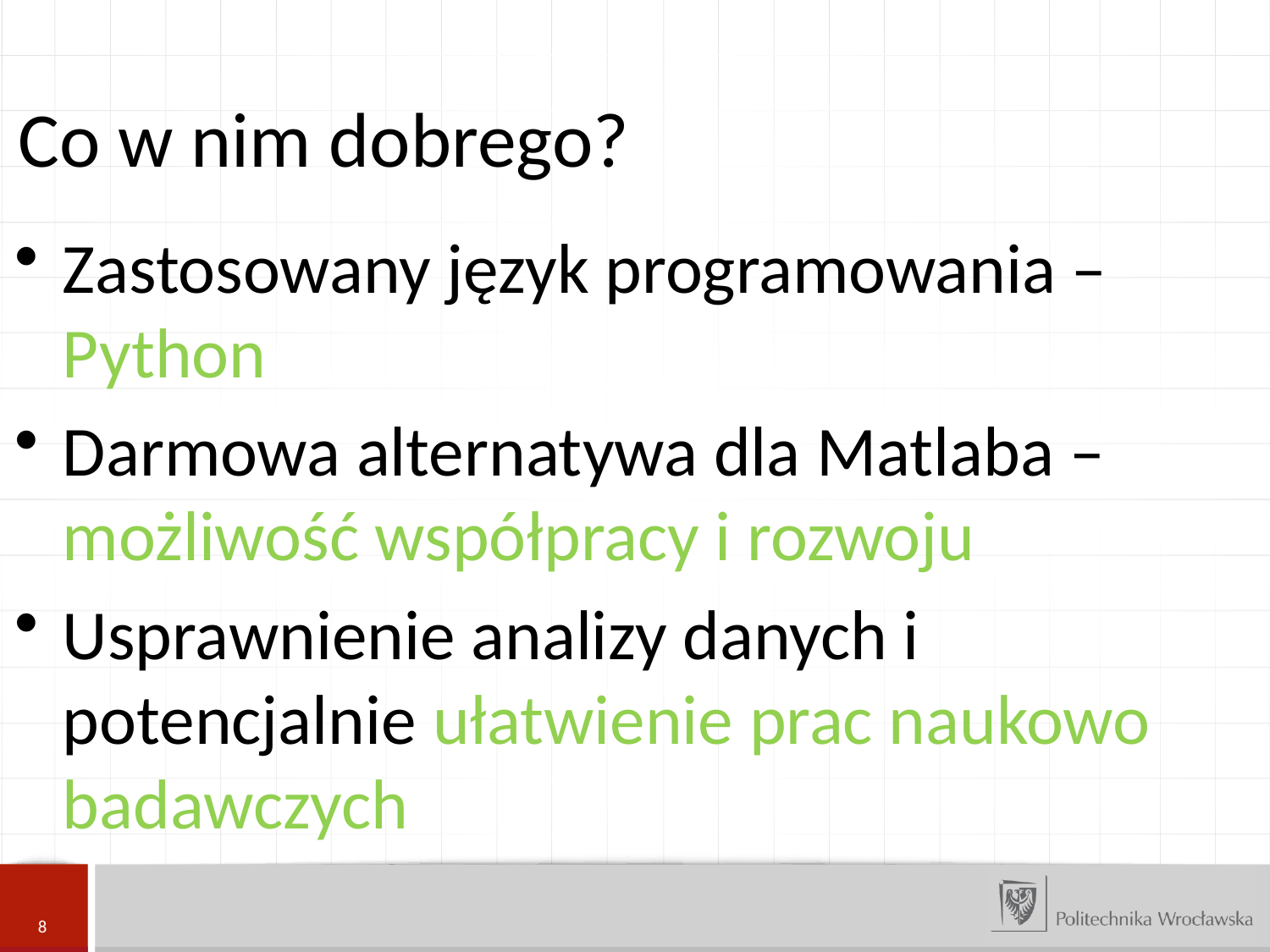

Co w nim dobrego?
Zastosowany język programowania – Python
Darmowa alternatywa dla Matlaba – możliwość współpracy i rozwoju
Usprawnienie analizy danych i potencjalnie ułatwienie prac naukowo badawczych